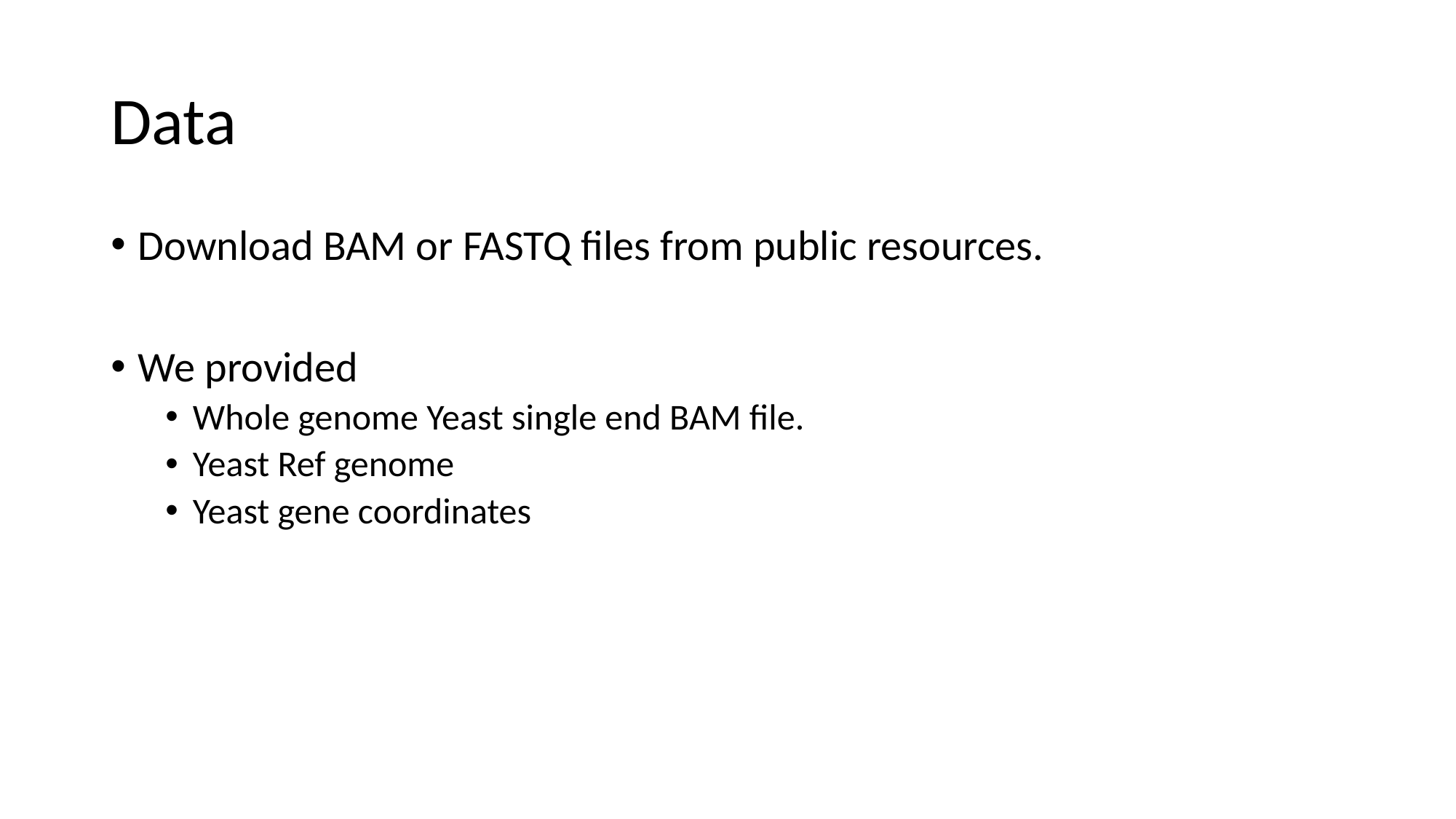

# Data
Download BAM or FASTQ files from public resources.

We provided
Whole genome Yeast single end BAM file.
Yeast Ref genome
Yeast gene coordinates